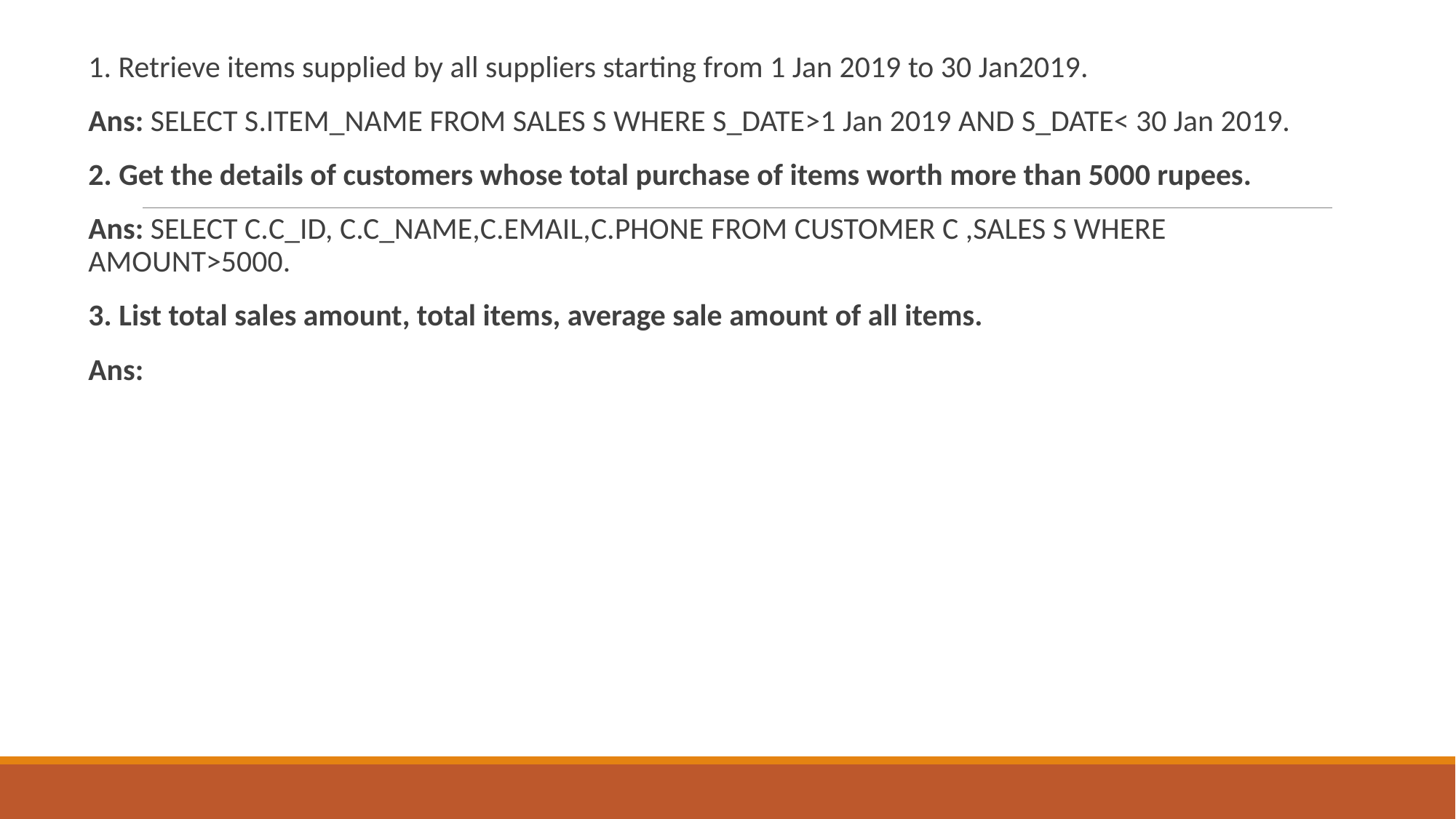

1. Retrieve items supplied by all suppliers starting from 1 Jan 2019 to 30 Jan2019.
Ans: SELECT S.ITEM_NAME FROM SALES S WHERE S_DATE>1 Jan 2019 AND S_DATE< 30 Jan 2019.
2. Get the details of customers whose total purchase of items worth more than 5000 rupees.
Ans: SELECT C.C_ID, C.C_NAME,C.EMAIL,C.PHONE FROM CUSTOMER C ,SALES S WHERE AMOUNT>5000.
3. List total sales amount, total items, average sale amount of all items.
Ans: